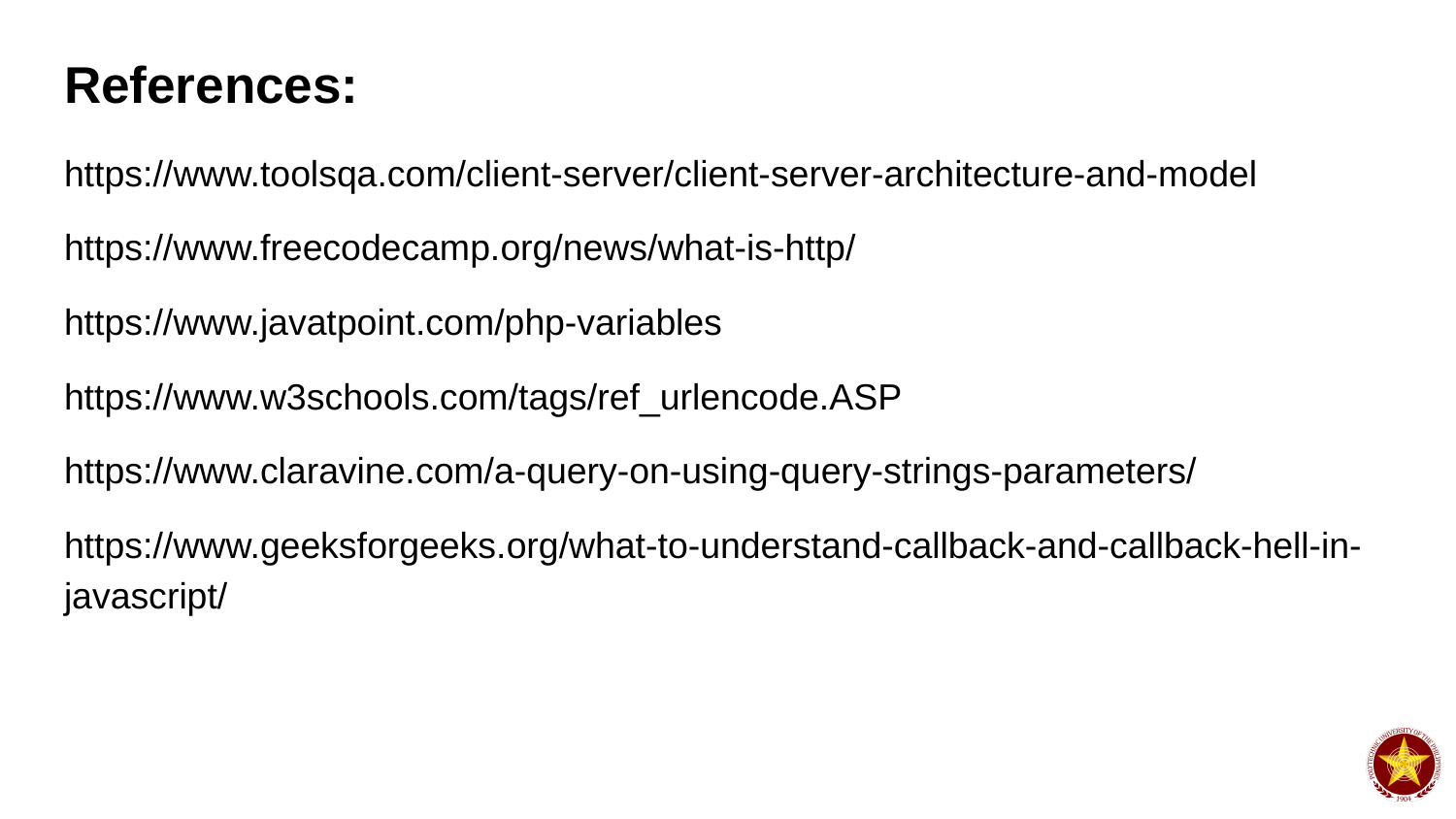

# References:
https://www.toolsqa.com/client-server/client-server-architecture-and-model
https://www.freecodecamp.org/news/what-is-http/
https://www.javatpoint.com/php-variables
https://www.w3schools.com/tags/ref_urlencode.ASP
https://www.claravine.com/a-query-on-using-query-strings-parameters/
https://www.geeksforgeeks.org/what-to-understand-callback-and-callback-hell-in-javascript/